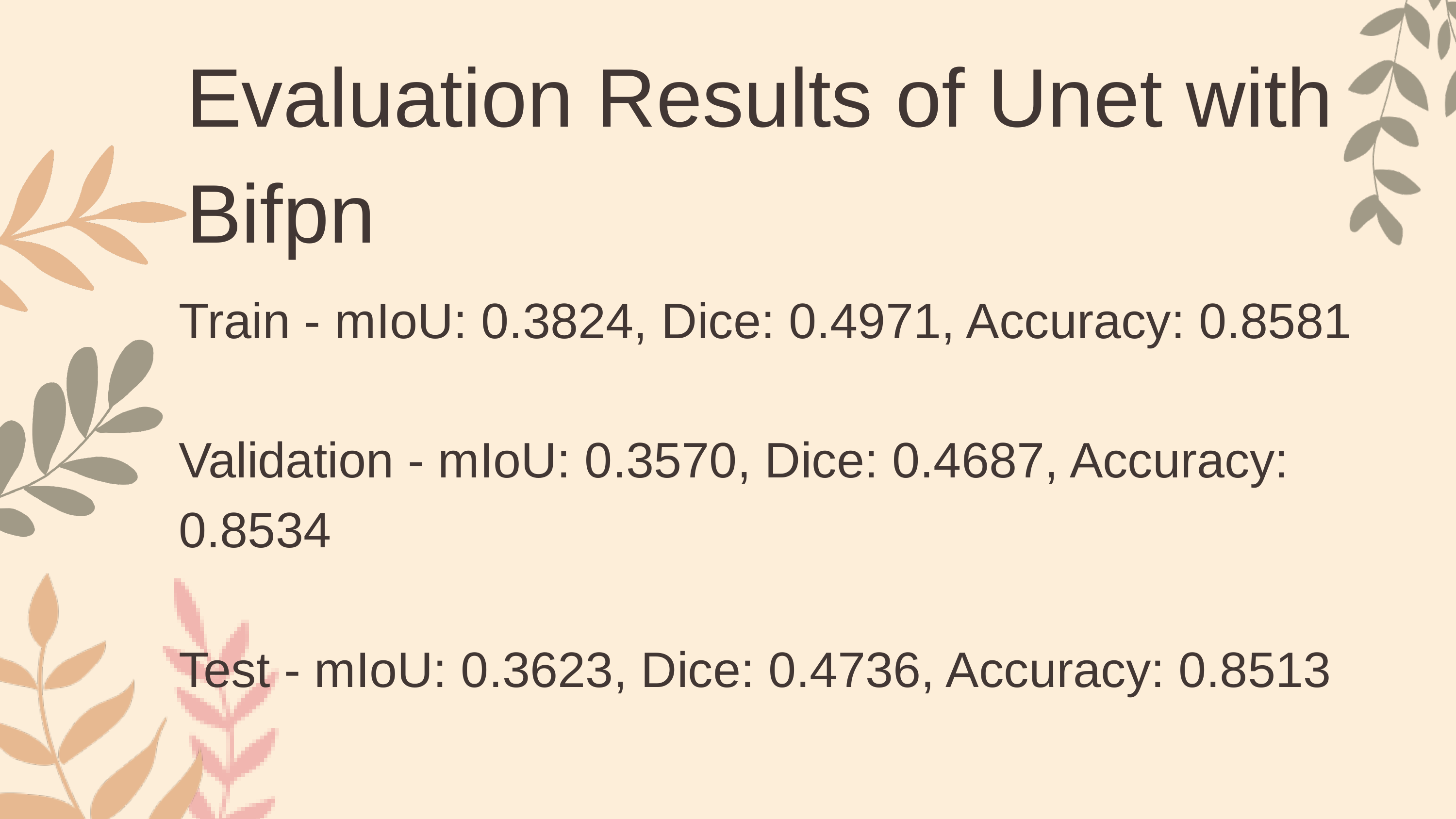

Evaluation Results of Unet with Bifpn
Train - mIoU: 0.3824, Dice: 0.4971, Accuracy: 0.8581

Validation - mIoU: 0.3570, Dice: 0.4687, Accuracy: 0.8534

Test - mIoU: 0.3623, Dice: 0.4736, Accuracy: 0.8513